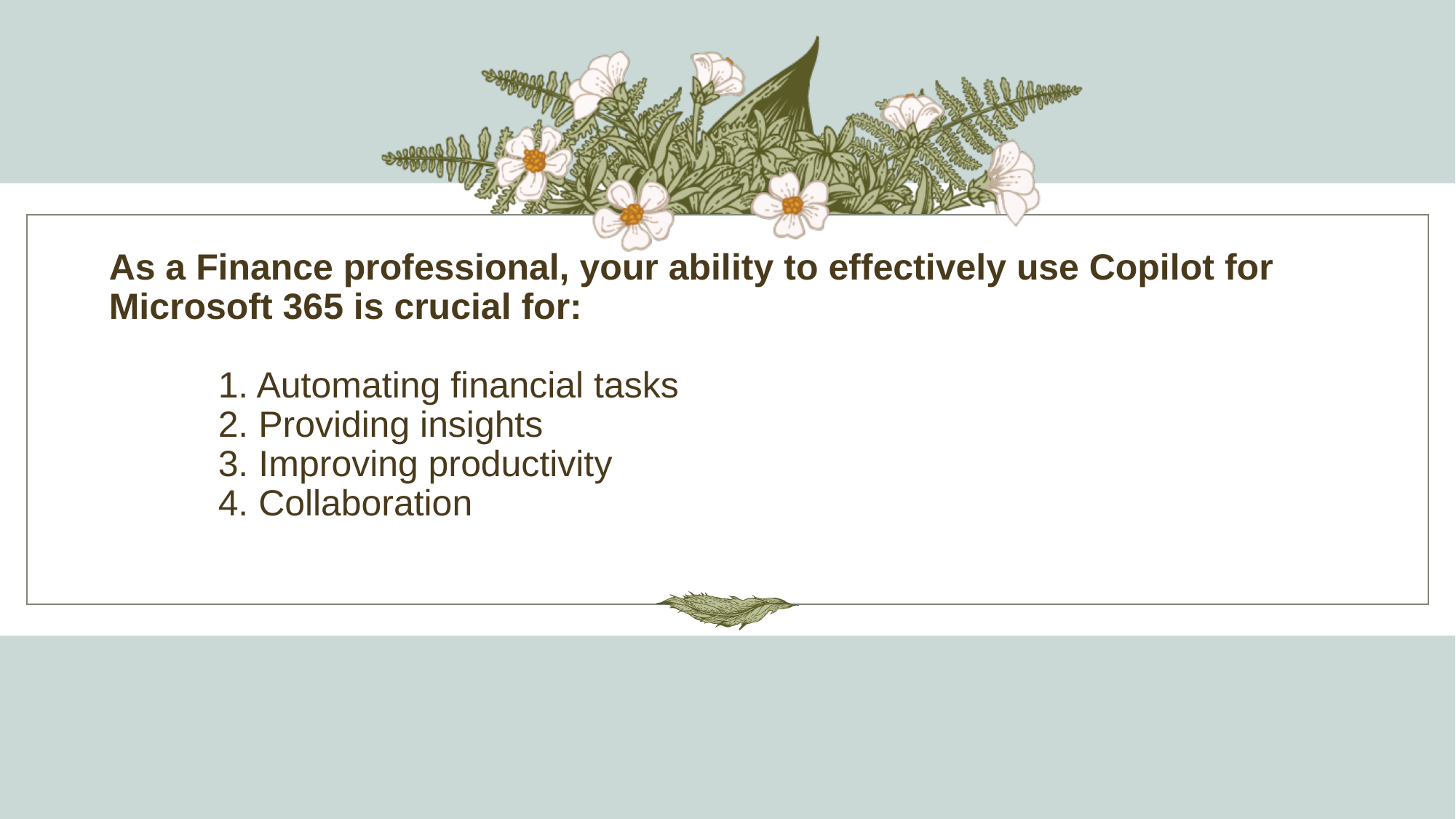

# As a Finance professional, your ability to effectively use Copilot for Microsoft 365 is crucial for: 1. Automating financial tasks 2. Providing insights 3. Improving productivity 4. Collaboration